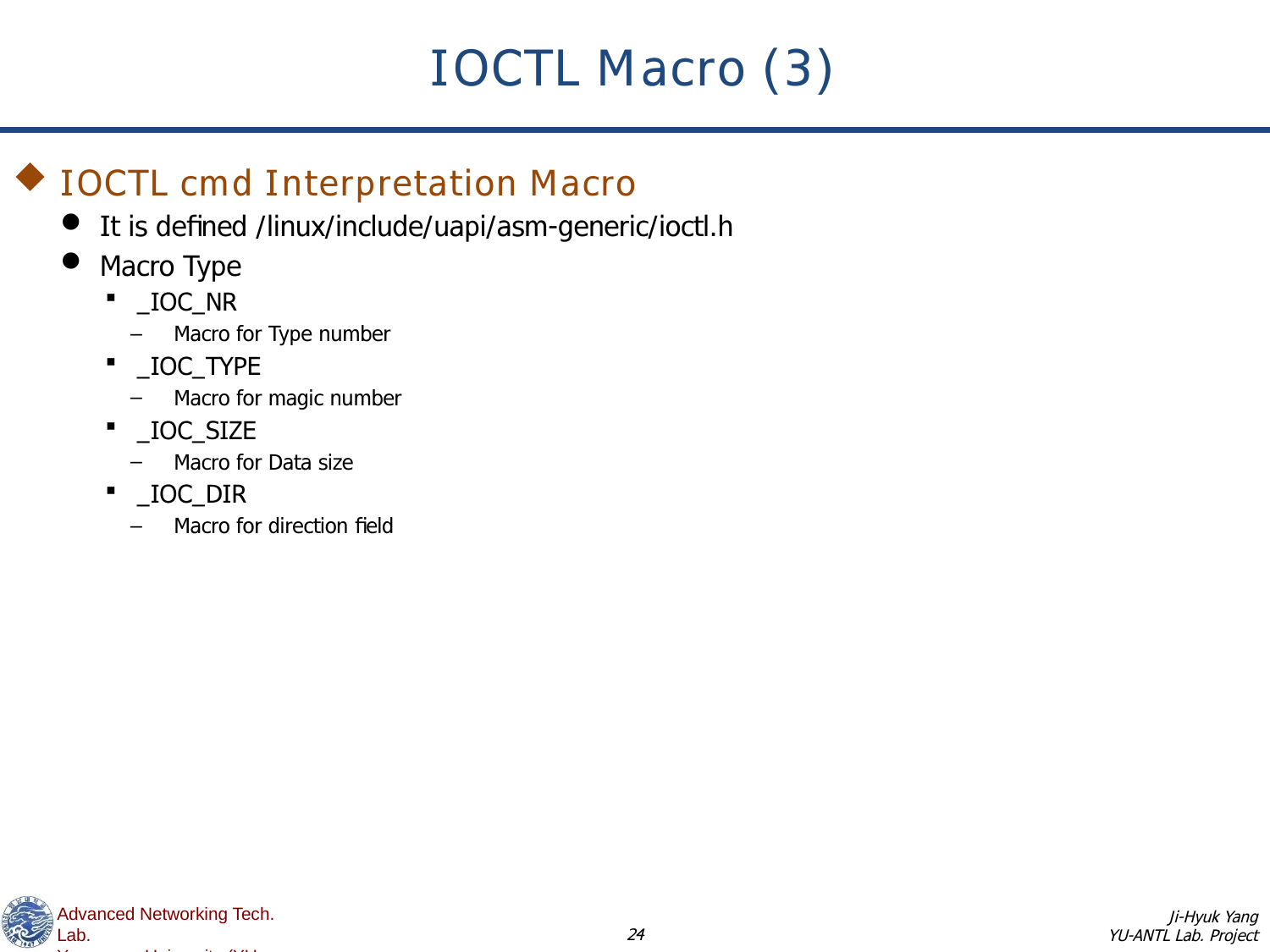

# IOCTL Macro (3)
IOCTL cmd Interpretation Macro
It is defined /linux/include/uapi/asm-generic/ioctl.h
Macro Type
_IOC_NR
Macro for Type number
_IOC_TYPE
Macro for magic number
_IOC_SIZE
Macro for Data size
_IOC_DIR
Macro for direction field